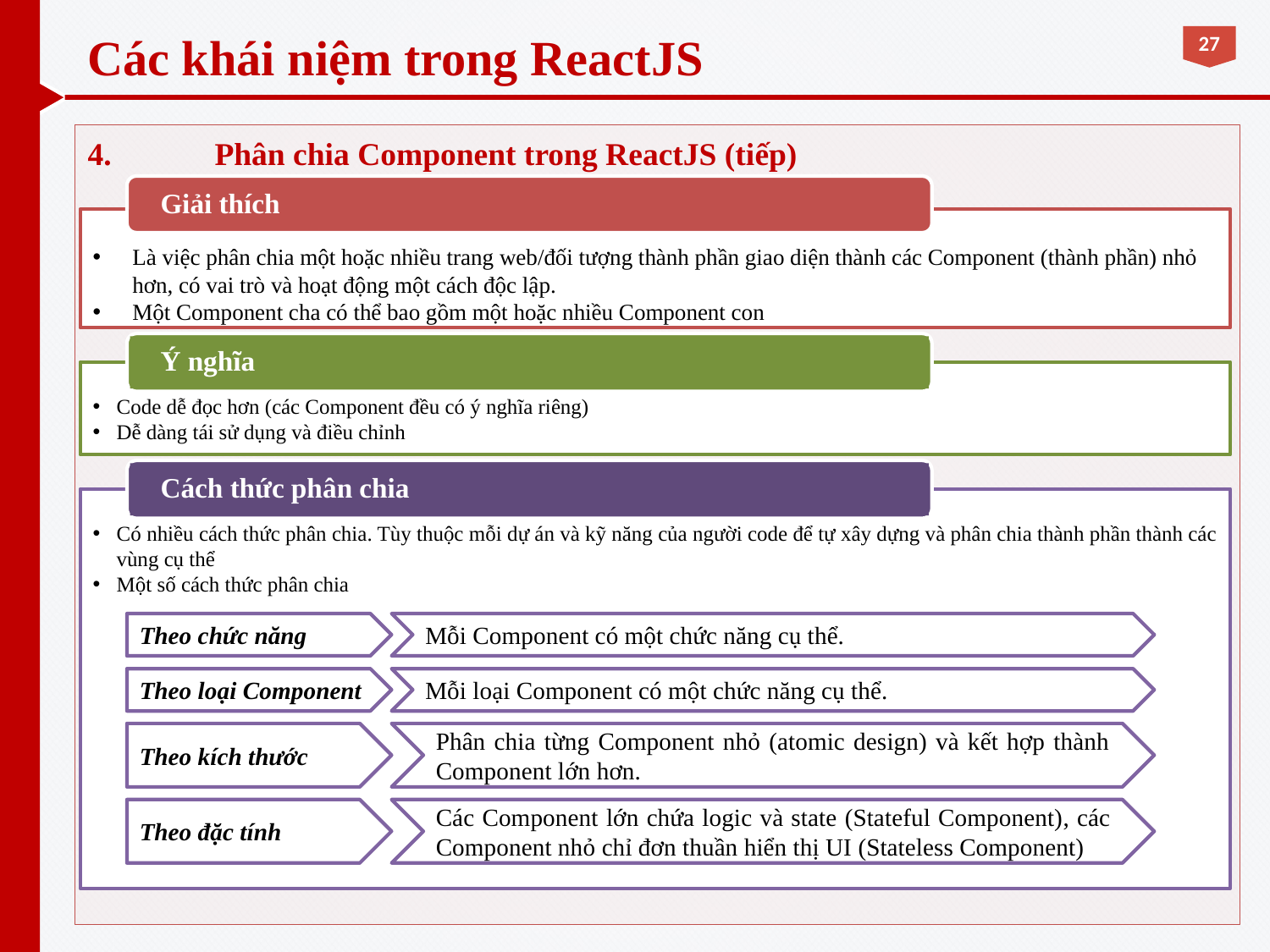

# Các khái niệm trong ReactJS
4.	Phân chia Component trong ReactJS (tiếp)

Giải thích

Là việc phân chia một hoặc nhiều trang web/đối tượng thành phần giao diện thành các Component (thành phần) nhỏ hơn, có vai trò và hoạt động một cách độc lập.
Một Component cha có thể bao gồm một hoặc nhiều Component con

Ý nghĩa

Code dễ đọc hơn (các Component đều có ý nghĩa riêng)
Dễ dàng tái sử dụng và điều chỉnh

Cách thức phân chia

Có nhiều cách thức phân chia. Tùy thuộc mỗi dự án và kỹ năng của người code để tự xây dựng và phân chia thành phần thành các vùng cụ thể
Một số cách thức phân chia
Theo chức năng
Mỗi Component có một chức năng cụ thể.
Theo loại Component
Mỗi loại Component có một chức năng cụ thể.
Theo kích thước
Phân chia từng Component nhỏ (atomic design) và kết hợp thành Component lớn hơn.
Theo đặc tính
Các Component lớn chứa logic và state (Stateful Component), các Component nhỏ chỉ đơn thuần hiển thị UI (Stateless Component)